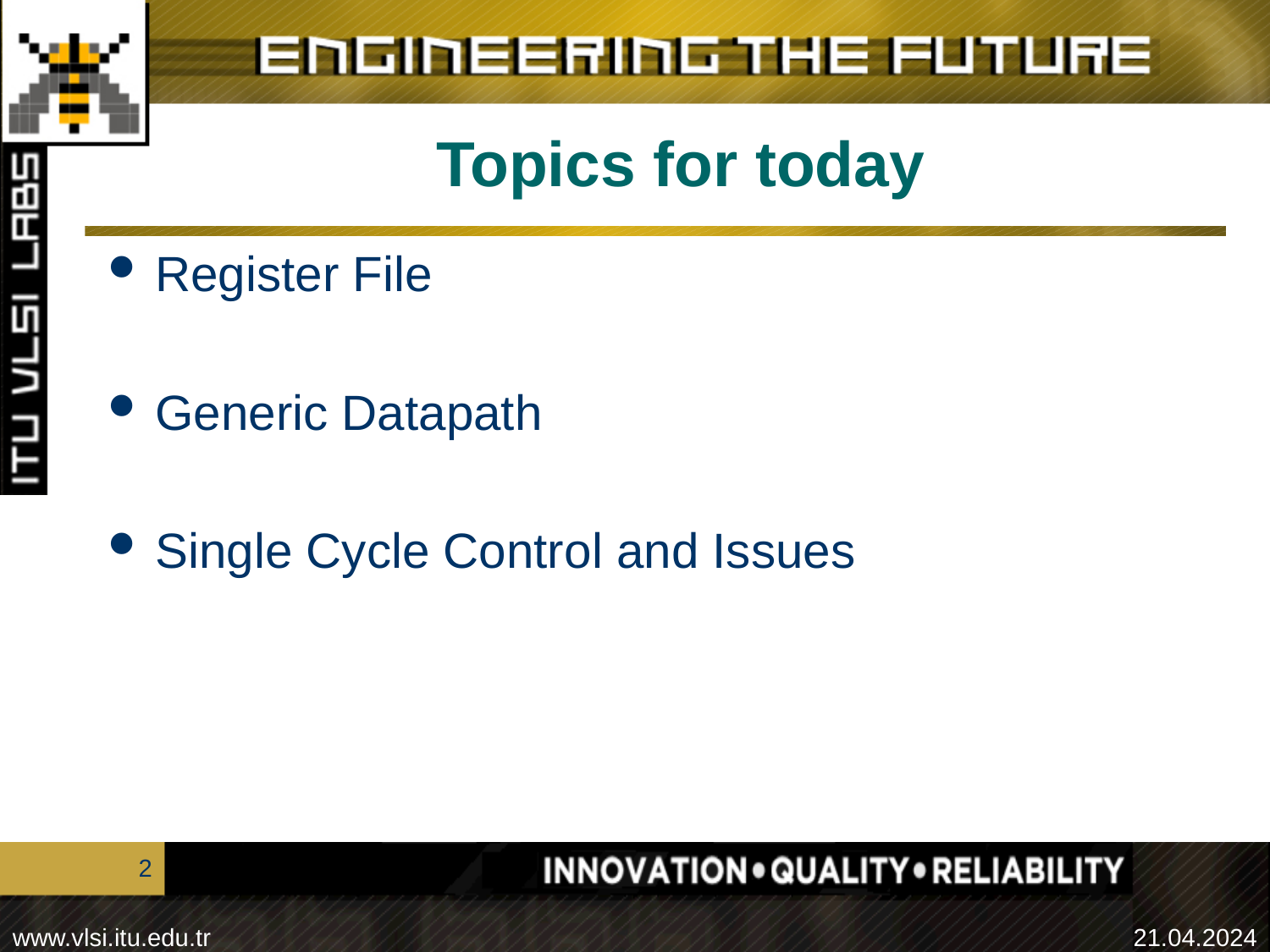

# Topics for today
Register File

Generic Datapath

Single Cycle Control and Issues
2
21.04.2024